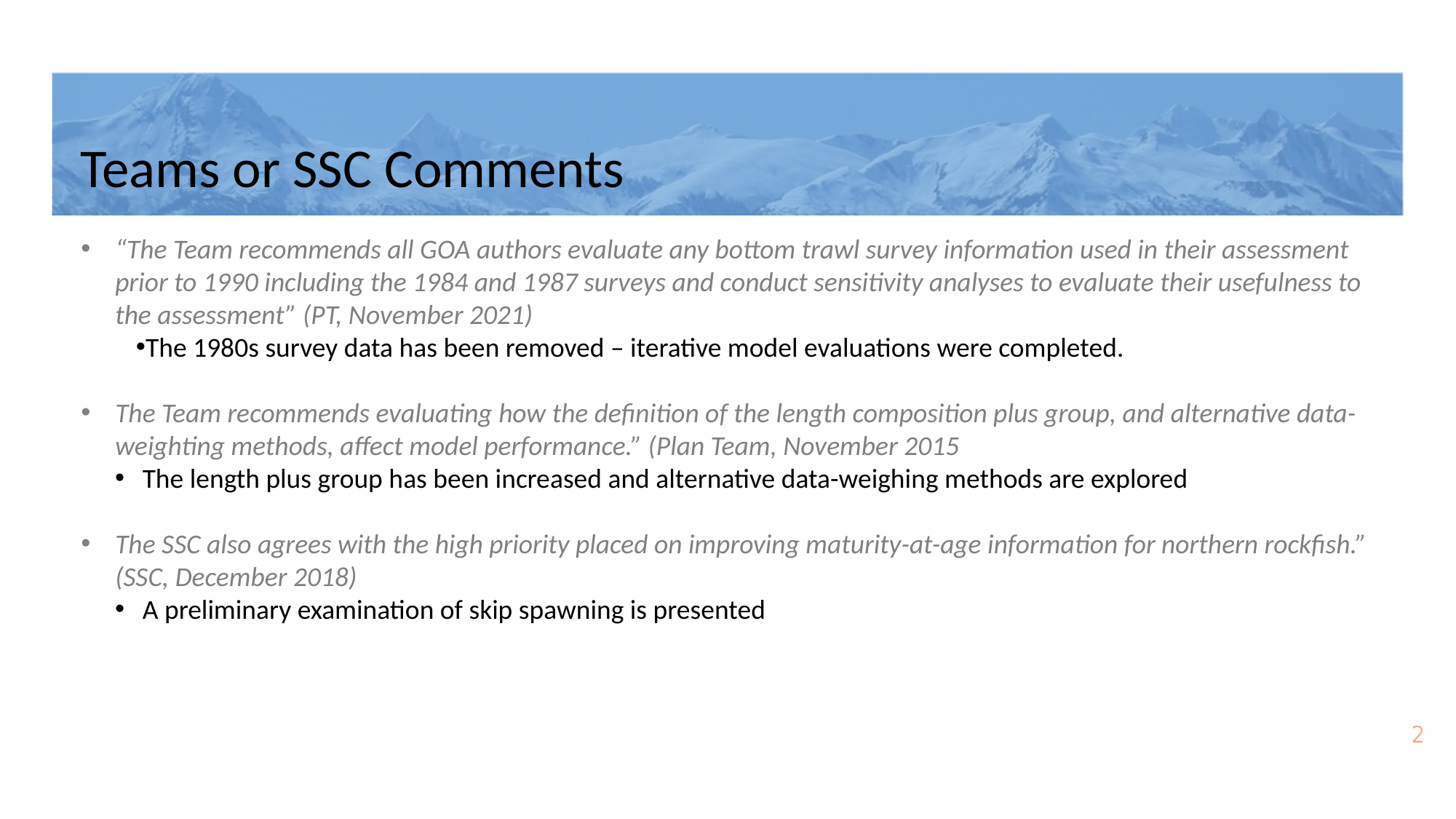

# Teams or SSC Comments
“The Team recommends all GOA authors evaluate any bottom trawl survey information used in their assessment prior to 1990 including the 1984 and 1987 surveys and conduct sensitivity analyses to evaluate their usefulness to the assessment” (PT, November 2021)
The 1980s survey data has been removed – iterative model evaluations were completed.

The Team recommends evaluating how the definition of the length composition plus group, and alternative data-weighting methods, affect model performance.” (Plan Team, November 2015
The length plus group has been increased and alternative data-weighing methods are explored

The SSC also agrees with the high priority placed on improving maturity-at-age information for northern rockfish.” (SSC, December 2018)
A preliminary examination of skip spawning is presented
2